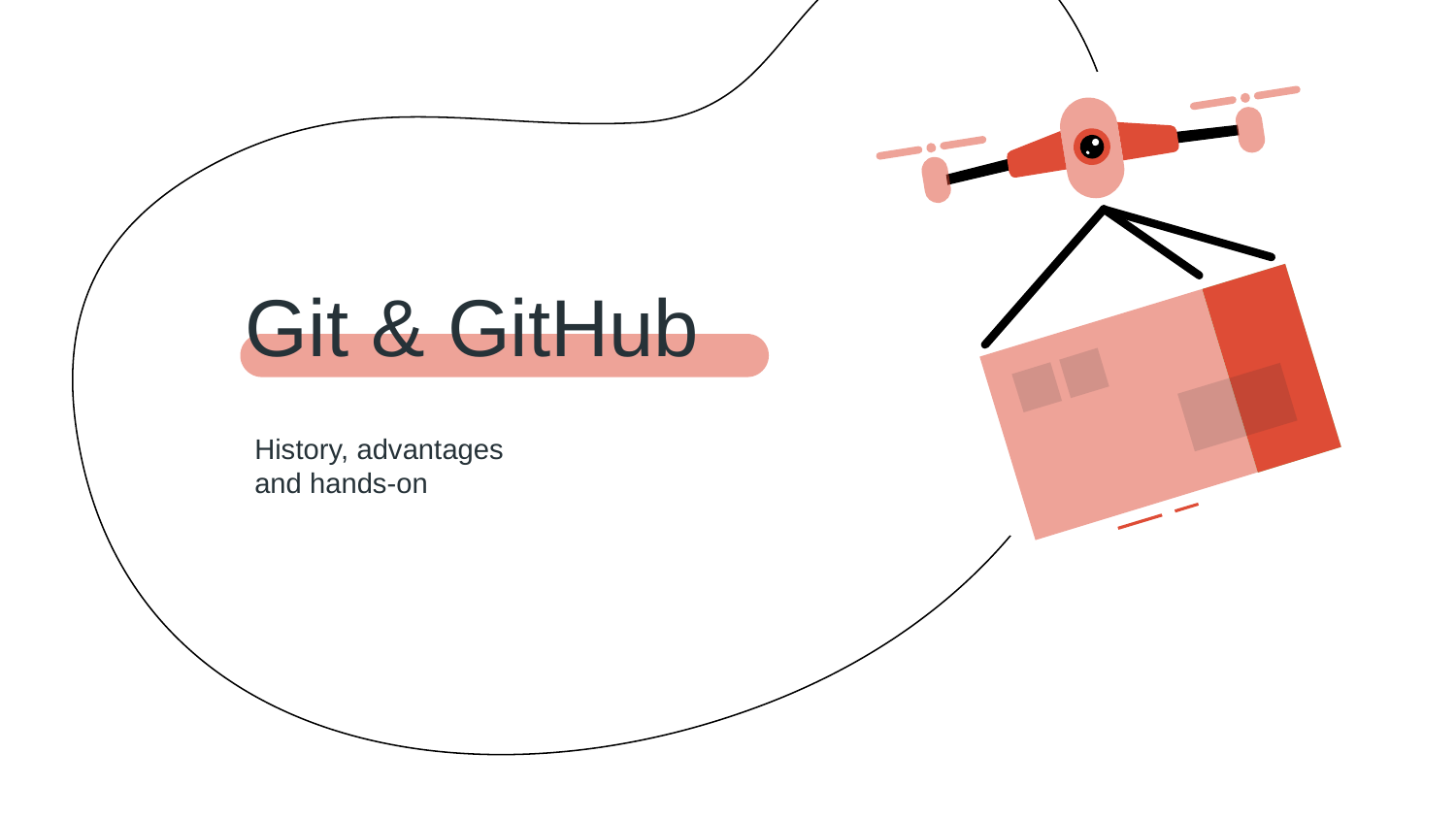

Git & GitHub

History, advantages
and hands-on